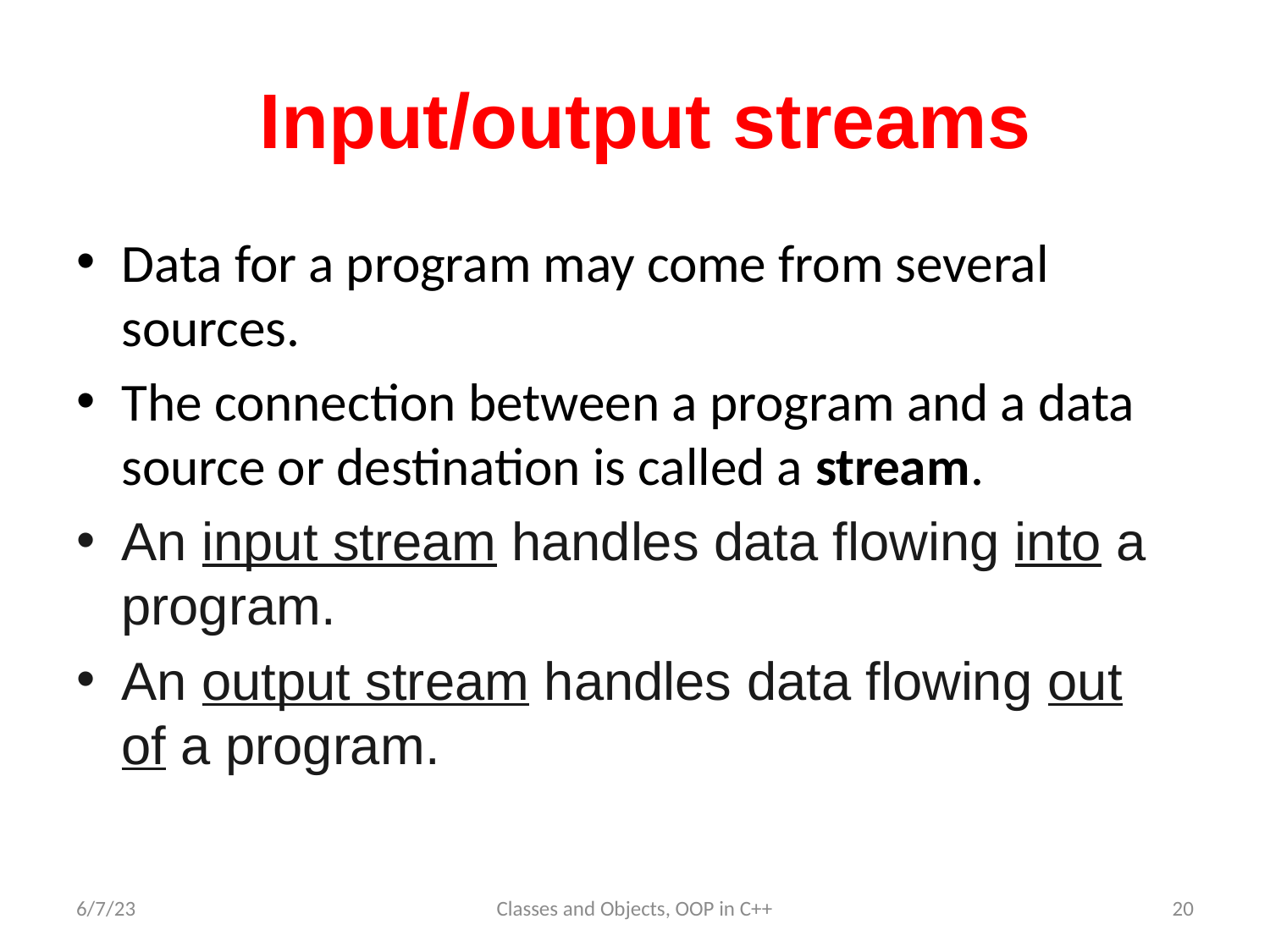

# Input/output streams
Data for a program may come from several sources.
The connection between a program and a data source or destination is called a stream.
An input stream handles data flowing into a program.
An output stream handles data flowing out of a program.

6/7/23
Classes and Objects, OOP in C++
20